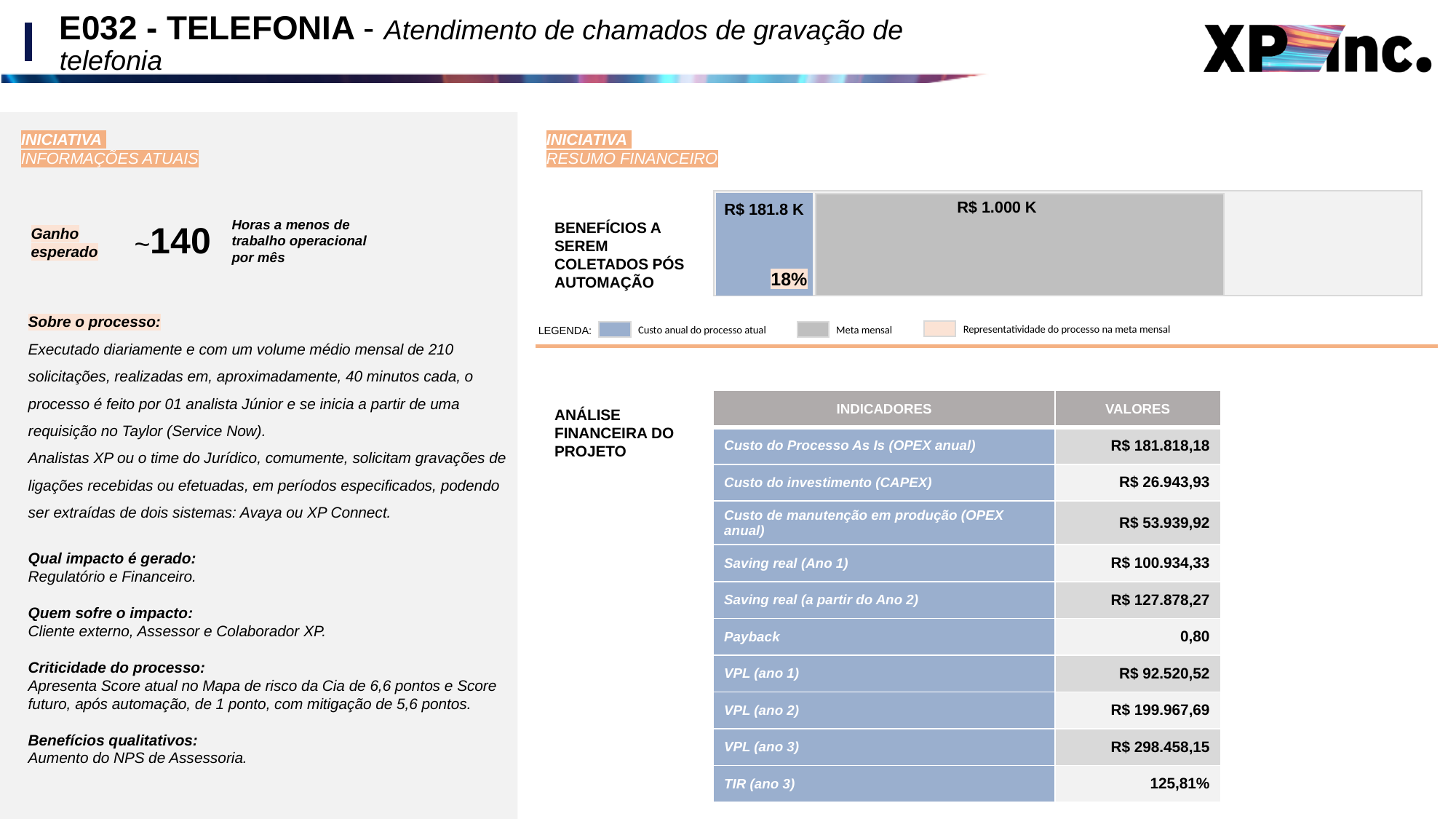

# E032 - TELEFONIA - Atendimento de chamados de gravação de telefonia

INICIATIVA
INFORMAÇÕES ATUAIS
INICIATIVA
RESUMO FINANCEIRO
R$ 1.000 K

R$ 181.8 K

Horas a menos de trabalho operacional por mês
BENEFÍCIOS A SEREM COLETADOS PÓS AUTOMAÇÃO
Ganho esperado

~140
18%
Sobre o processo:
Executado diariamente e com um volume médio mensal de 210 solicitações, realizadas em, aproximadamente, 40 minutos cada, o processo é feito por 01 analista Júnior e se inicia a partir de uma requisição no Taylor (Service Now).
Analistas XP ou o time do Jurídico, comumente, solicitam gravações de ligações recebidas ou efetuadas, em períodos especificados, podendo ser extraídas de dois sistemas: Avaya ou XP Connect.

Qual impacto é gerado:
Regulatório e Financeiro.

Quem sofre o impacto:
Cliente externo, Assessor e Colaborador XP.

Criticidade do processo:
Apresenta Score atual no Mapa de risco da Cia de 6,6 pontos e Score futuro, após automação, de 1 ponto, com mitigação de 5,6 pontos.

Benefícios qualitativos:
Aumento do NPS de Assessoria.

Representatividade do processo na meta mensal
Custo anual do processo atual
Meta mensal
LEGENDA:

| INDICADORES | VALORES |
| --- | --- |
| Custo do Processo As Is (OPEX anual) | R$ 181.818,18 |
| Custo do investimento (CAPEX) | R$ 26.943,93 |
| Custo de manutenção em produção (OPEX anual) | R$ 53.939,92 |
| Saving real (Ano 1) | R$ 100.934,33 |
| Saving real (a partir do Ano 2) | R$ 127.878,27 |
| Payback | 0,80 |
| VPL (ano 1) | R$ 92.520,52 |
| VPL (ano 2) | R$ 199.967,69 |
| VPL (ano 3) | R$ 298.458,15 |
| TIR (ano 3) | 125,81% |
ANÁLISE FINANCEIRA DO PROJETO